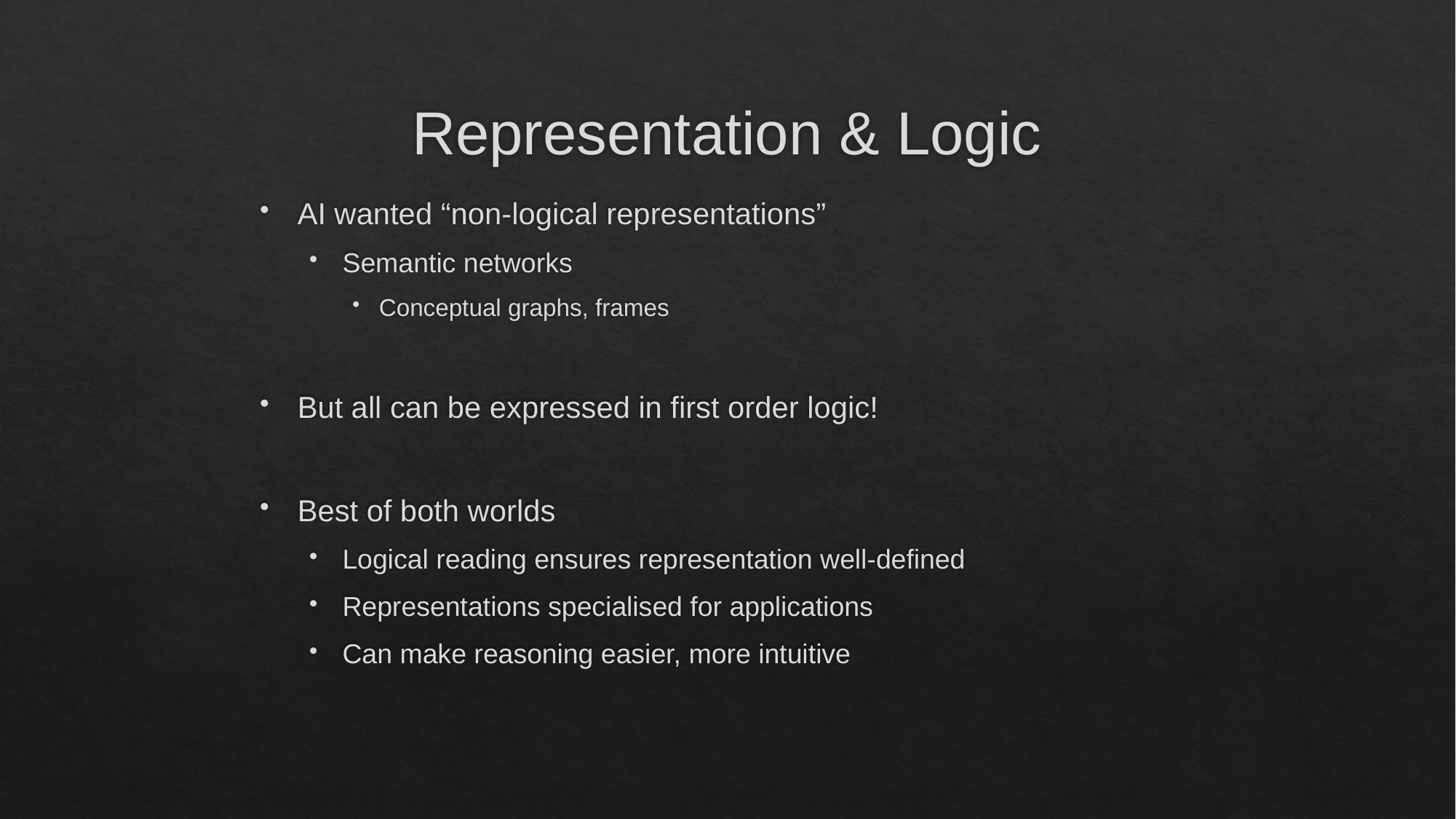

# Representation & Logic
AI wanted “non-logical representations”
Semantic networks
Conceptual graphs, frames

But all can be expressed in first order logic!

Best of both worlds
Logical reading ensures representation well-defined
Representations specialised for applications
Can make reasoning easier, more intuitive